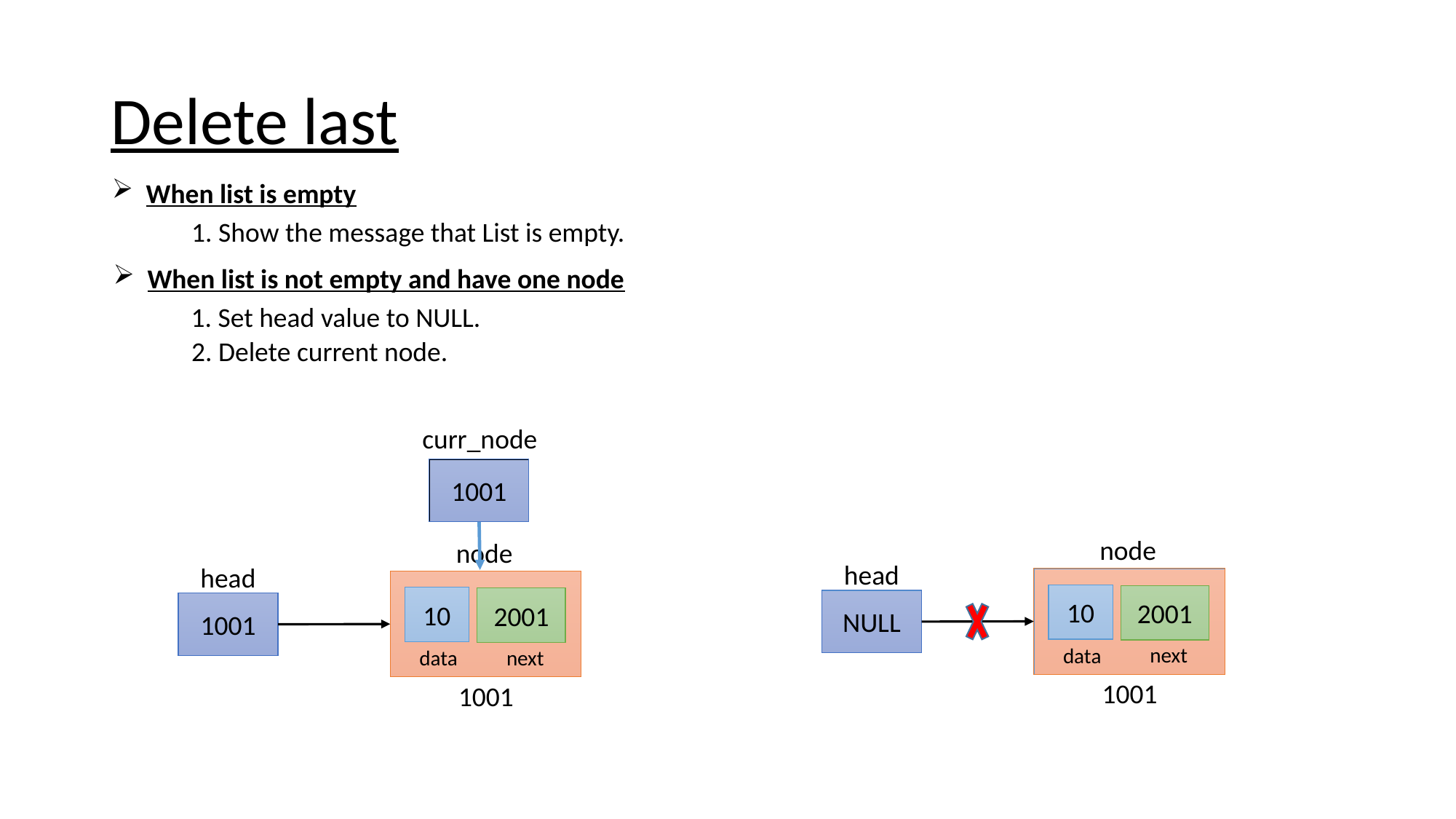

# Delete last
When list is empty
1. Show the message that List is empty.
When list is not empty and have one node
1. Set head value to NULL.
2. Delete current node.
curr_node
1001
node
node
head
head

10
2001
10
2001
NULL

1001
next
data
next
data
1001
1001